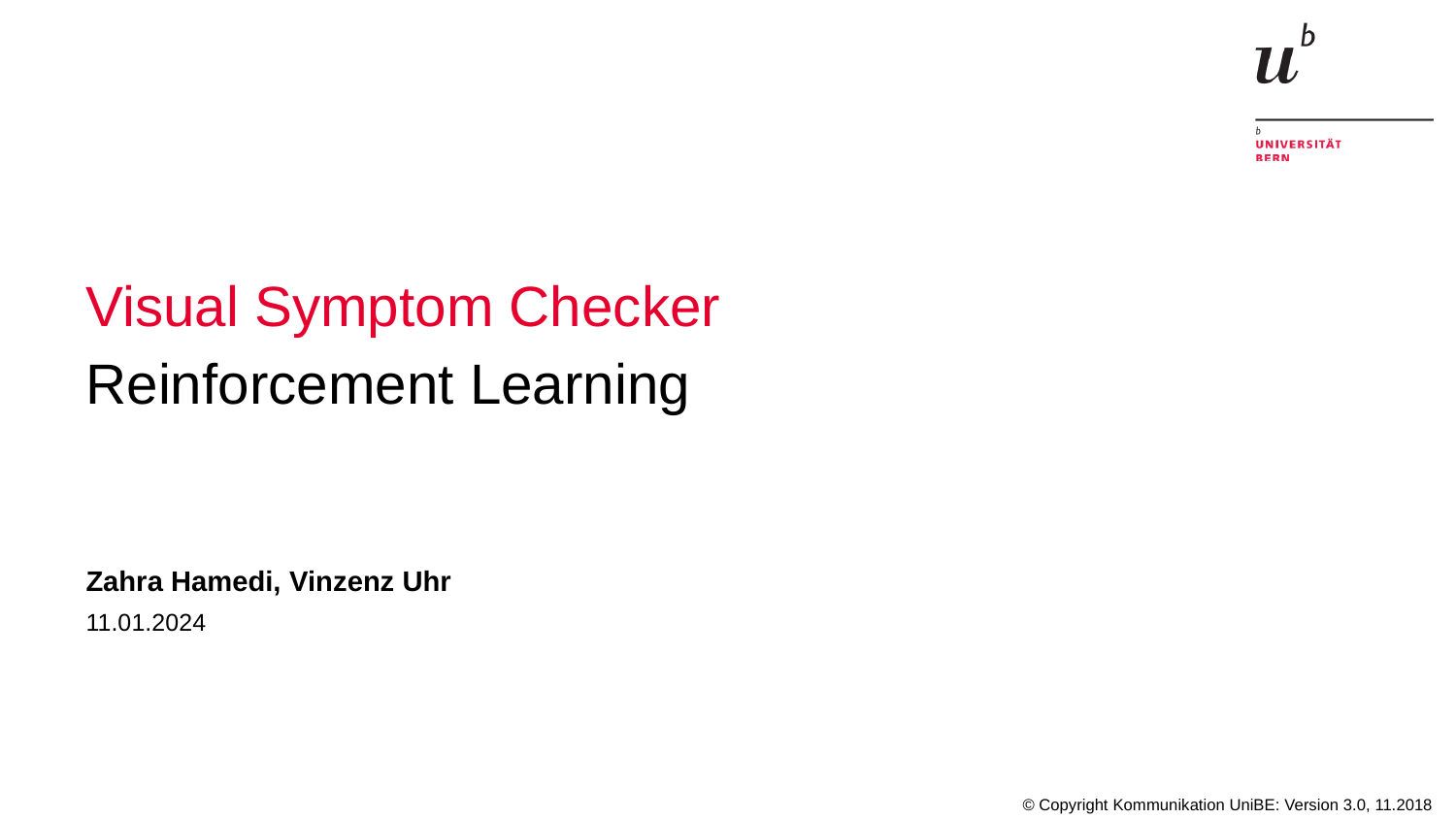

# Visual Symptom Checker
Reinforcement Learning
Zahra Hamedi, Vinzenz Uhr
11.01.2024